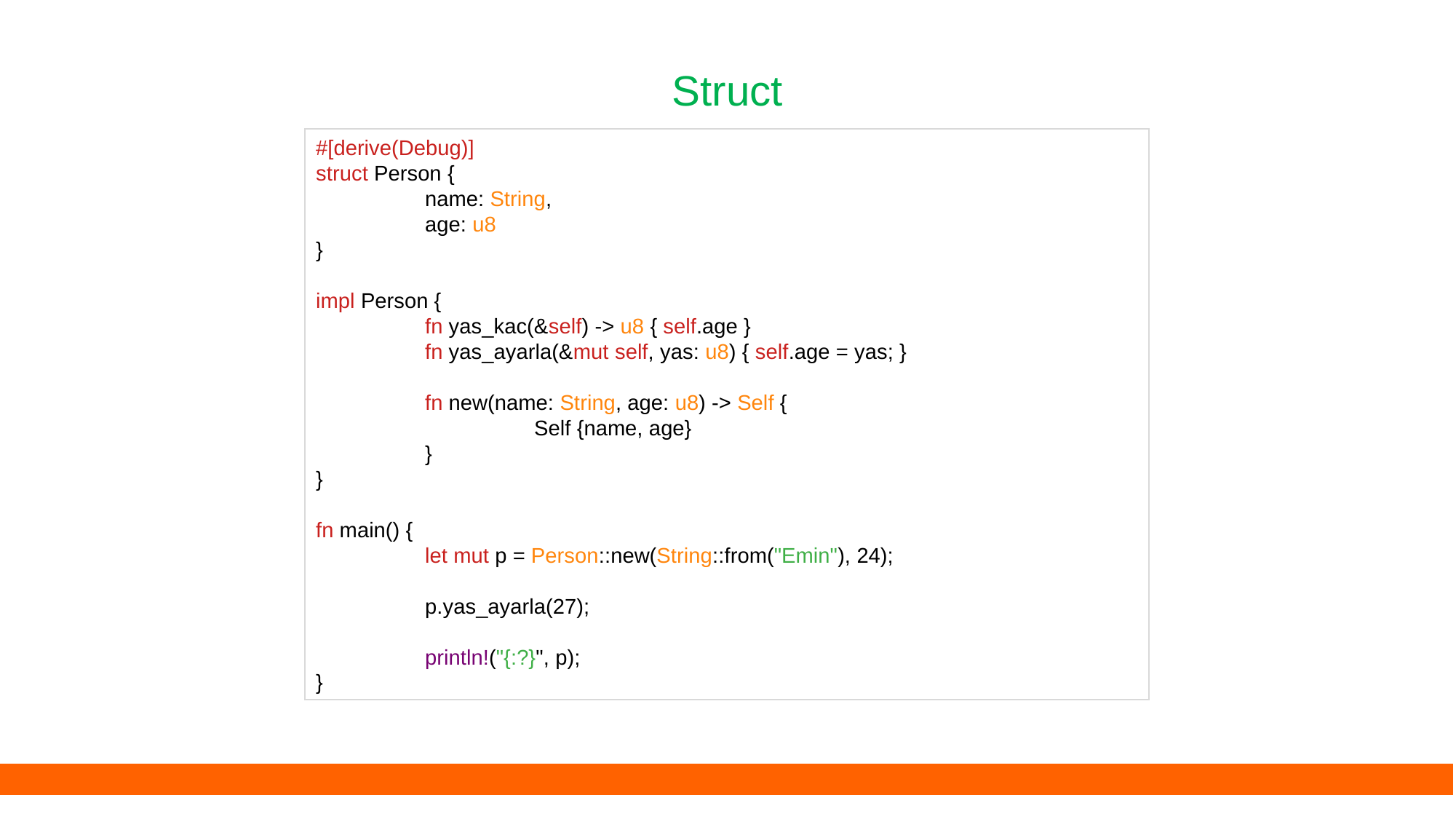

Struct
#[derive(Debug)]
struct Person {
	name: String,
	age: u8
}

impl Person {
	fn yas_kac(&self) -> u8 { self.age }
	fn yas_ayarla(&mut self, yas: u8) { self.age = yas; }

	fn new(name: String, age: u8) -> Self {
		Self {name, age}
	}
}

fn main() {
	let mut p = Person::new(String::from("Emin"), 24);

	p.yas_ayarla(27);

	println!("{:?}", p);
}